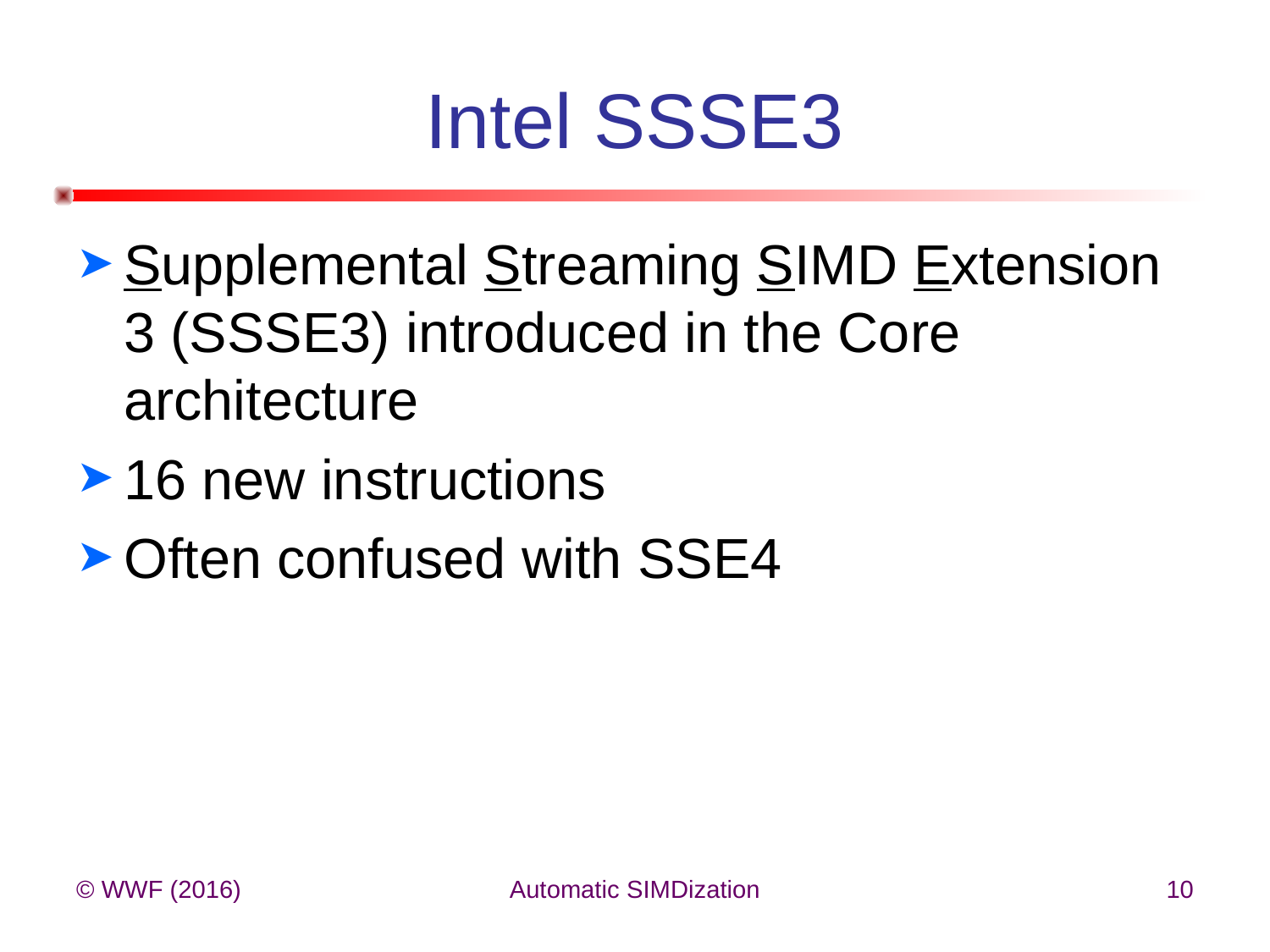

# Intel SSSE3
Supplemental Streaming SIMD Extension 3 (SSSE3) introduced in the Core architecture
16 new instructions
Often confused with SSE4
© WWF (2016)
Automatic SIMDization
10